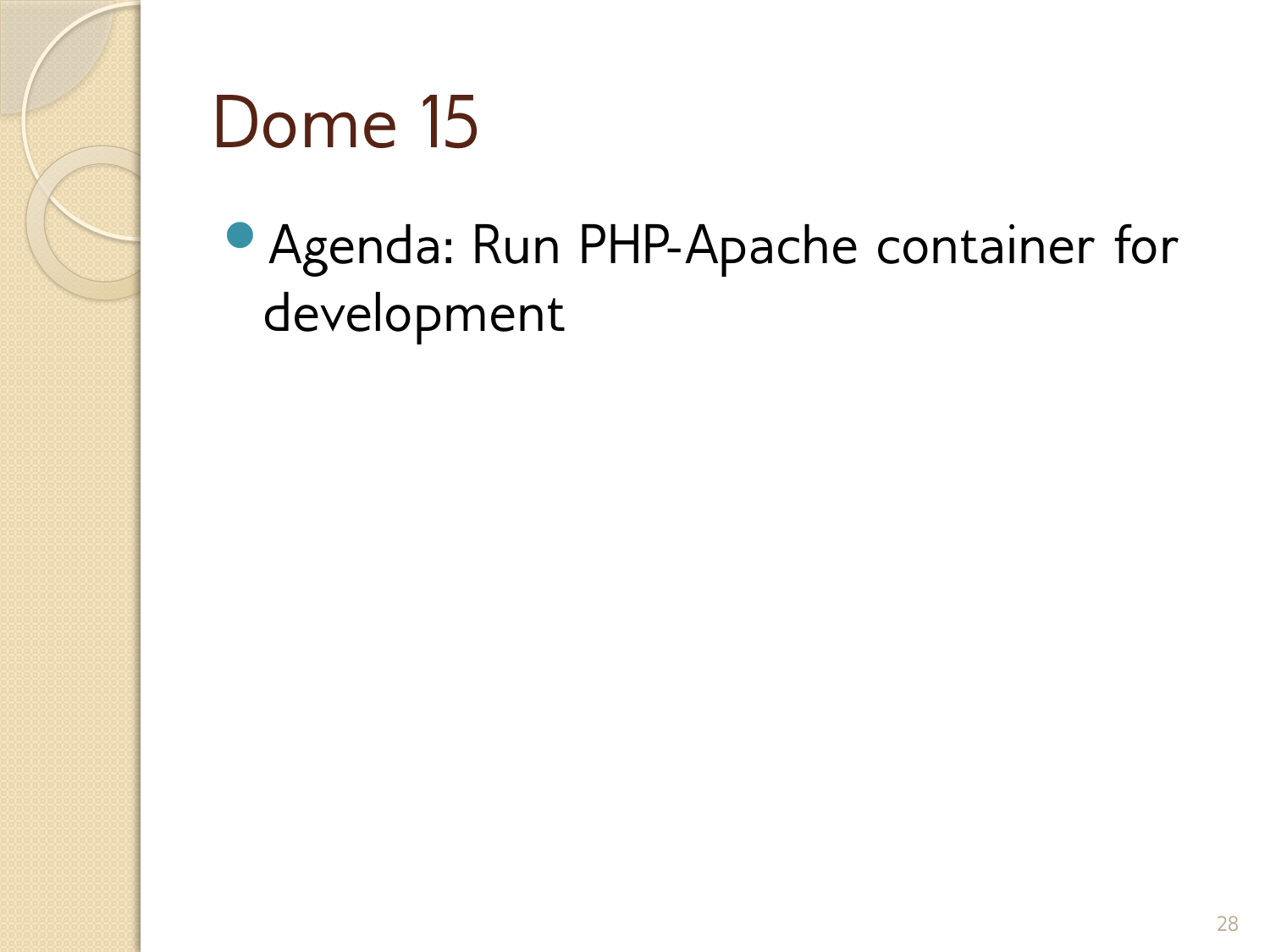

# Dome 15
Agenda: Run PHP-Apache container for development
28